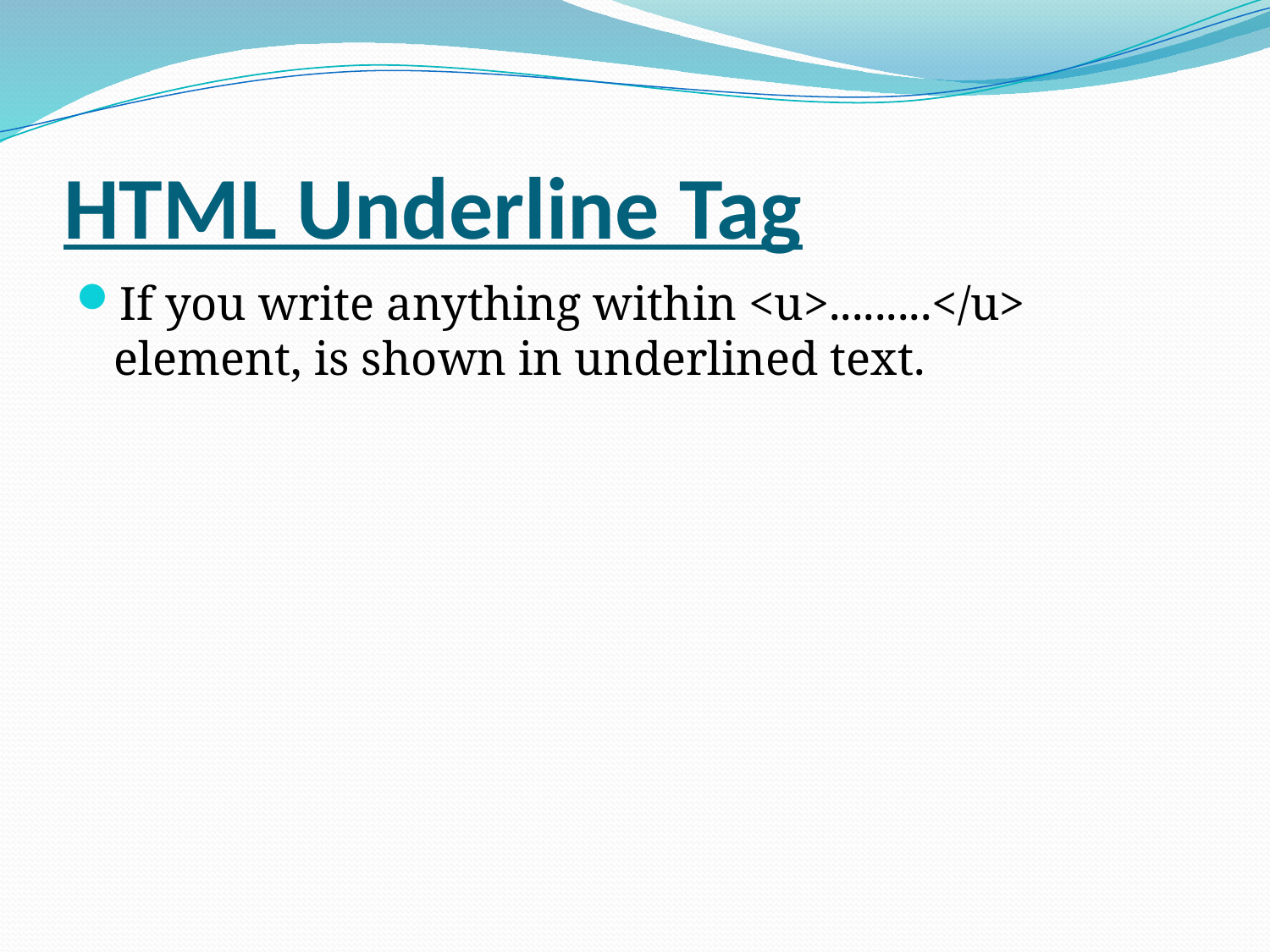

# HTML Underline Tag
If you write anything within <u>.........</u> element, is shown in underlined text.